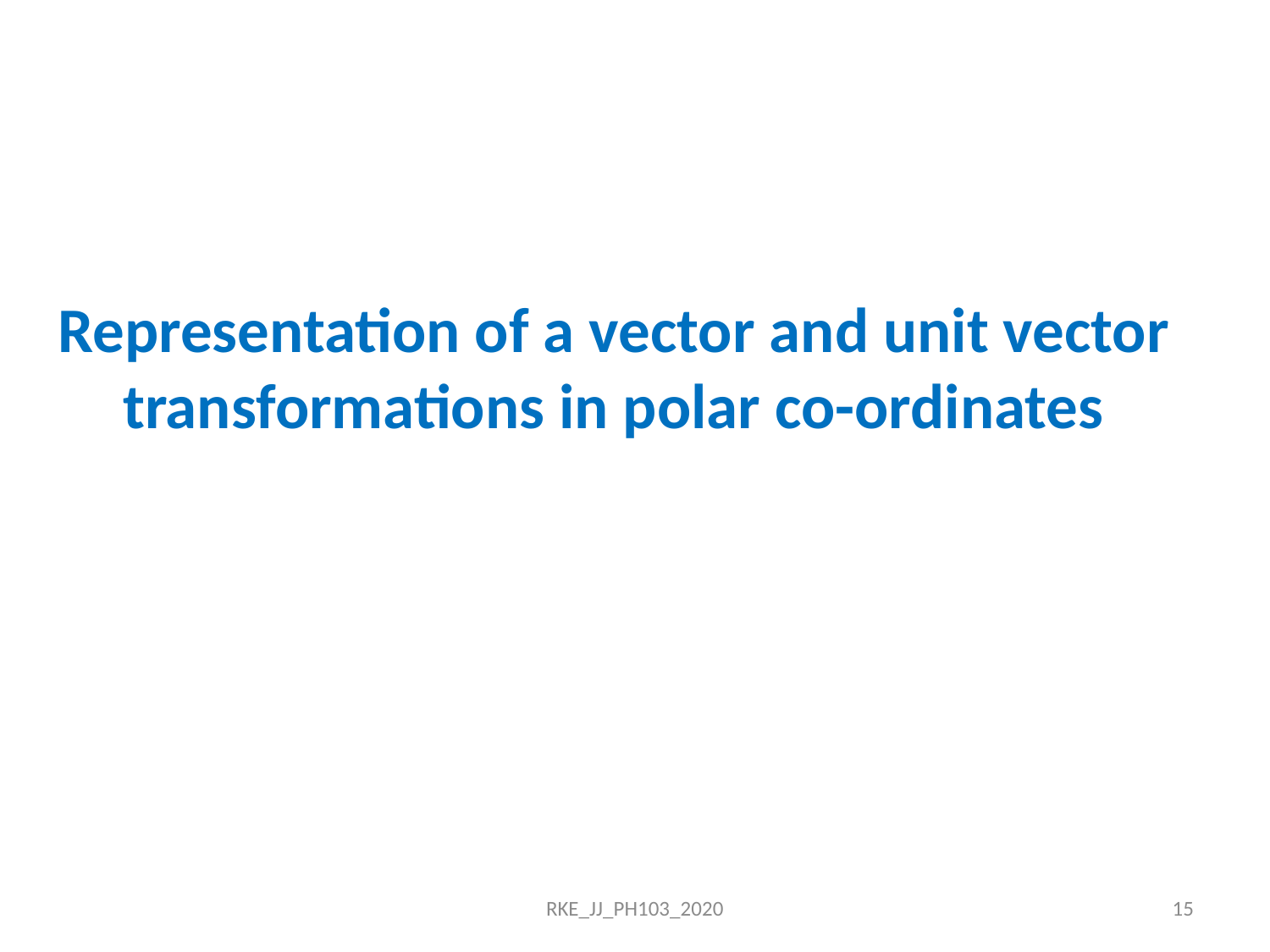

# Representation of a vector and unit vector transformations in polar co-ordinates
RKE_JJ_PH103_2020
15